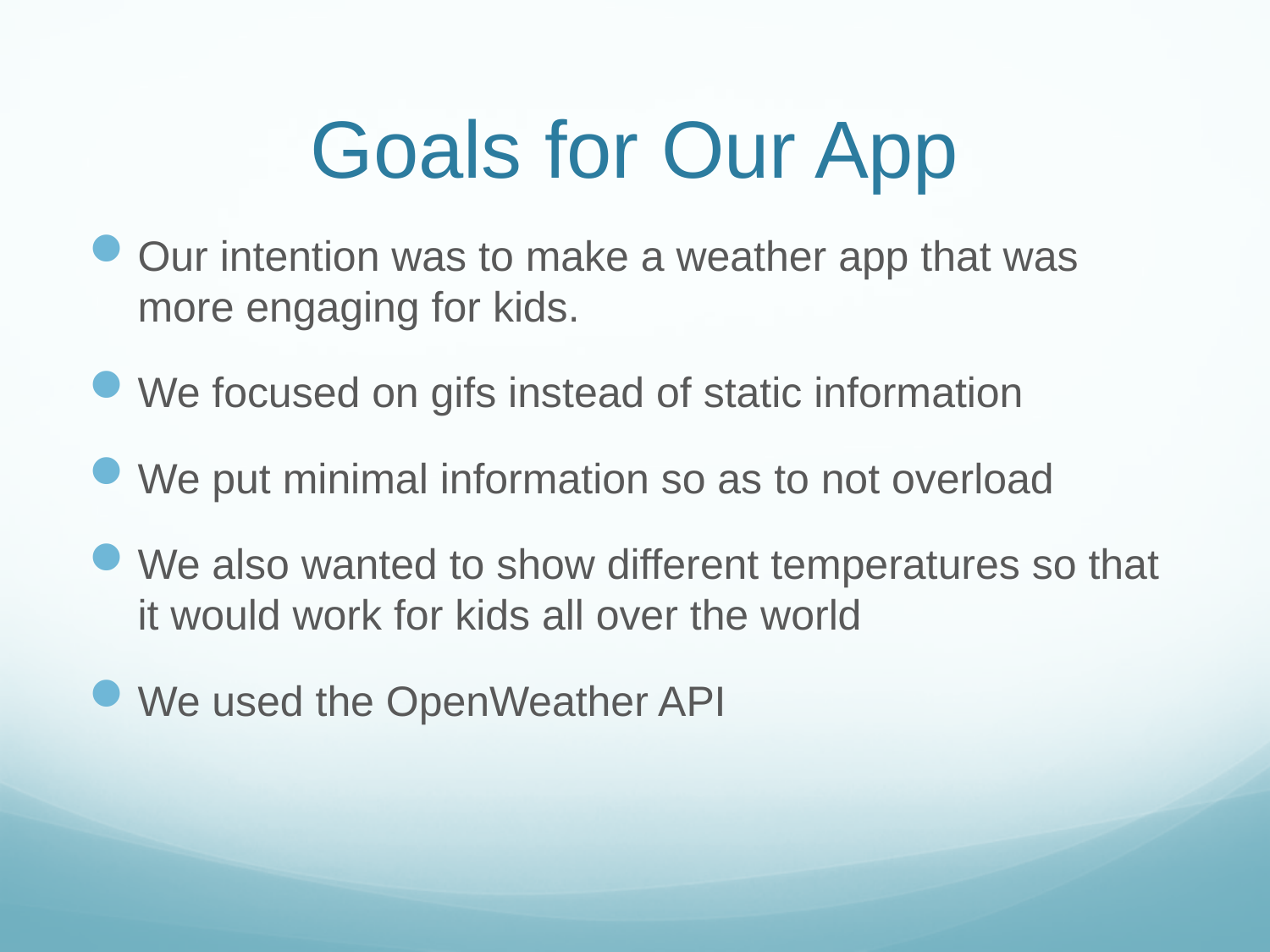

# Goals for Our App
Our intention was to make a weather app that was more engaging for kids.
We focused on gifs instead of static information
We put minimal information so as to not overload
We also wanted to show different temperatures so that it would work for kids all over the world
We used the OpenWeather API